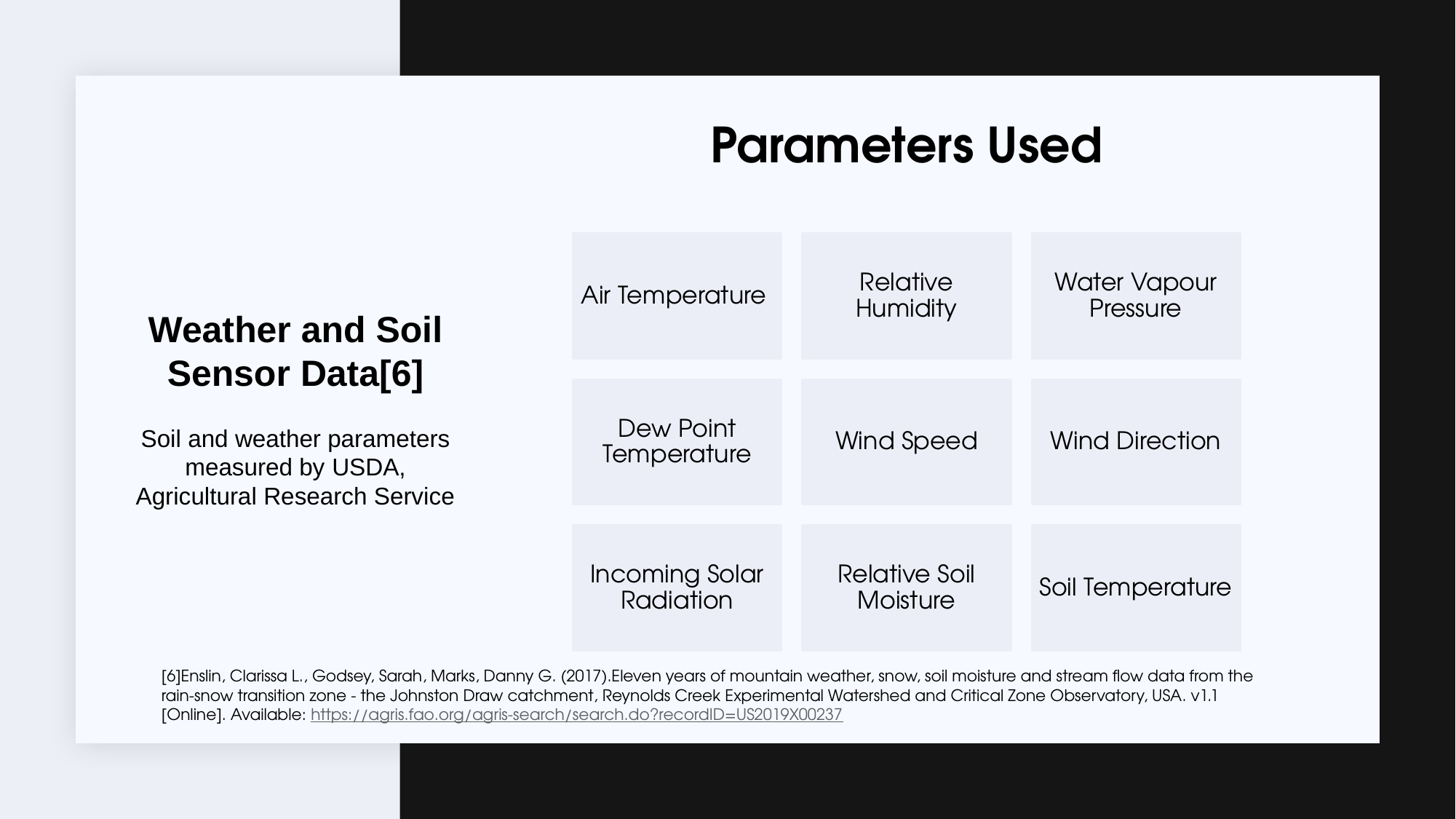

Parameters Used
Air Temperature
Relative Humidity
Water Vapour Pressure
Dew Point Temperature
Wind Speed
Wind Direction
Incoming Solar Radiation
Relative Soil Moisture
Soil Temperature
Weather and Soil Sensor Data[6]

Soil and weather parameters measured by USDA, Agricultural Research Service
[6]Enslin, Clarissa L., Godsey, Sarah, Marks, Danny G. (2017).Eleven years of mountain weather, snow, soil moisture and stream flow data from the rain-snow transition zone - the Johnston Draw catchment, Reynolds Creek Experimental Watershed and Critical Zone Observatory, USA. v1.1 [Online]. Available: https://agris.fao.org/agris-search/search.do?recordID=US2019X00237